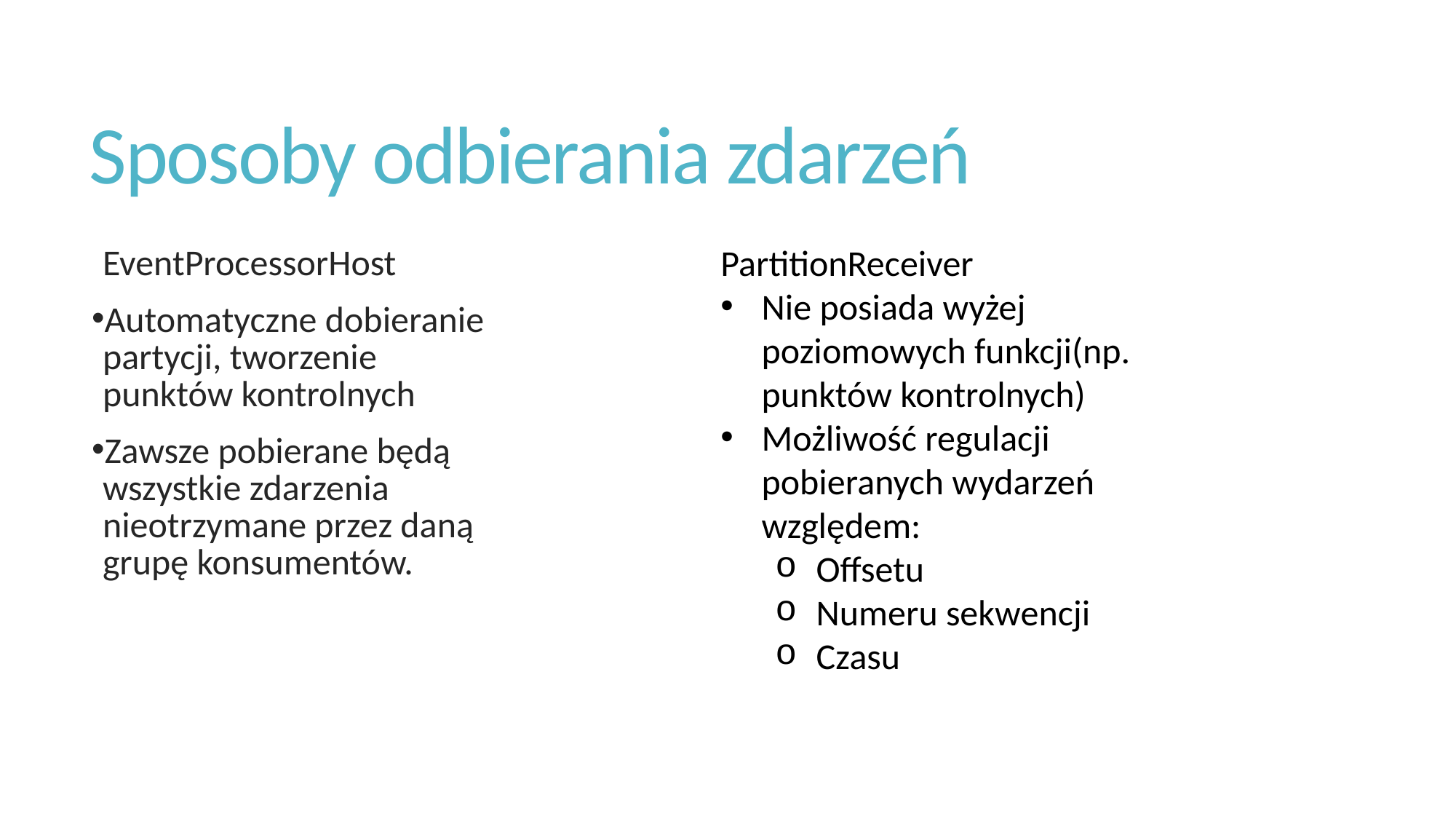

# Sposoby odbierania zdarzeń
PartitionReceiver
Nie posiada wyżej poziomowych funkcji(np. punktów kontrolnych)
Możliwość regulacji pobieranych wydarzeń względem:
Offsetu
Numeru sekwencji
Czasu

EventProcessorHost
Automatyczne dobieranie partycji, tworzenie punktów kontrolnych
Zawsze pobierane będą wszystkie zdarzenia nieotrzymane przez daną grupę konsumentów.